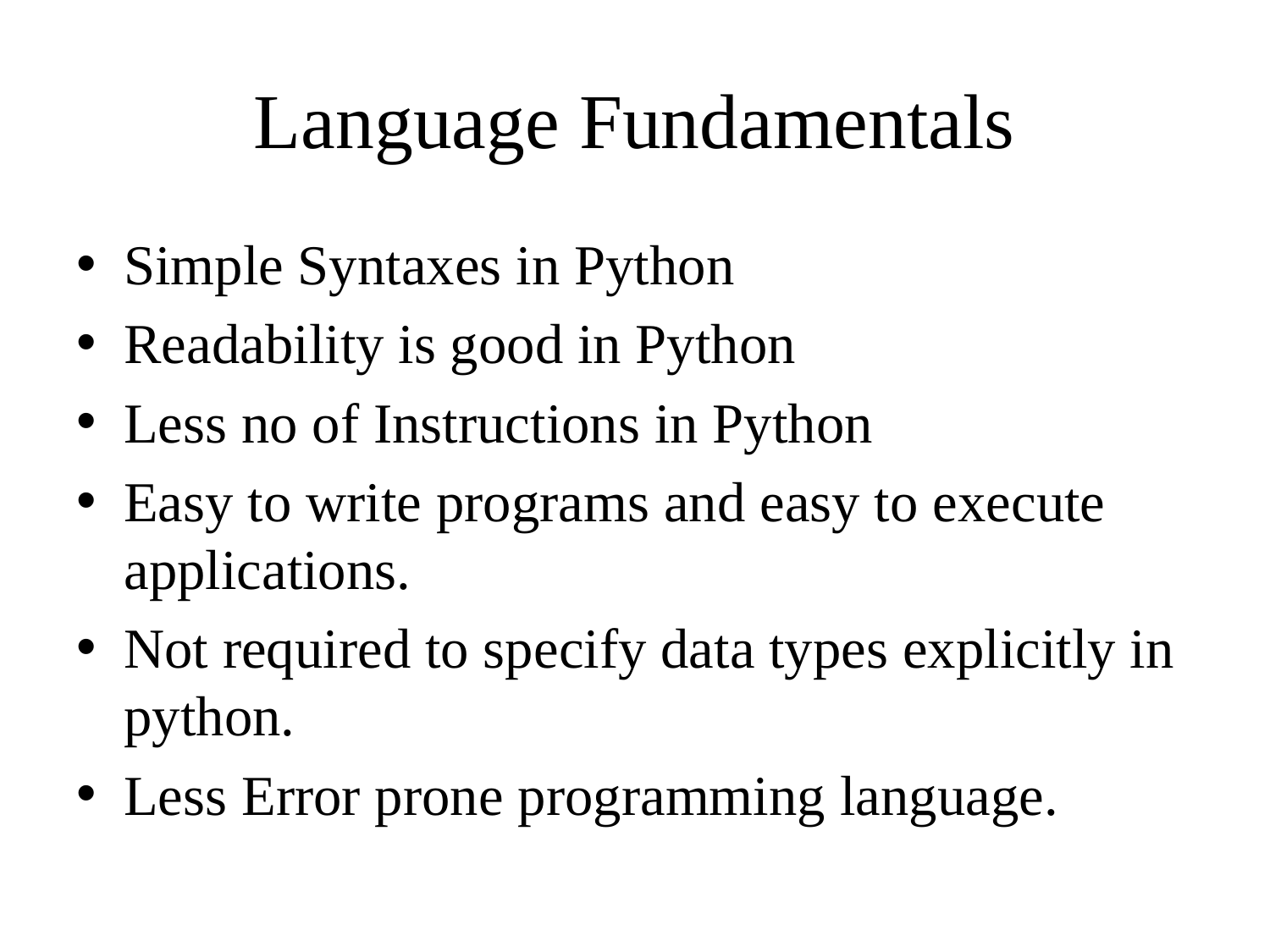

# Language Fundamentals
Simple Syntaxes in Python
Readability is good in Python
Less no of Instructions in Python
Easy to write programs and easy to execute applications.
Not required to specify data types explicitly in python.
Less Error prone programming language.